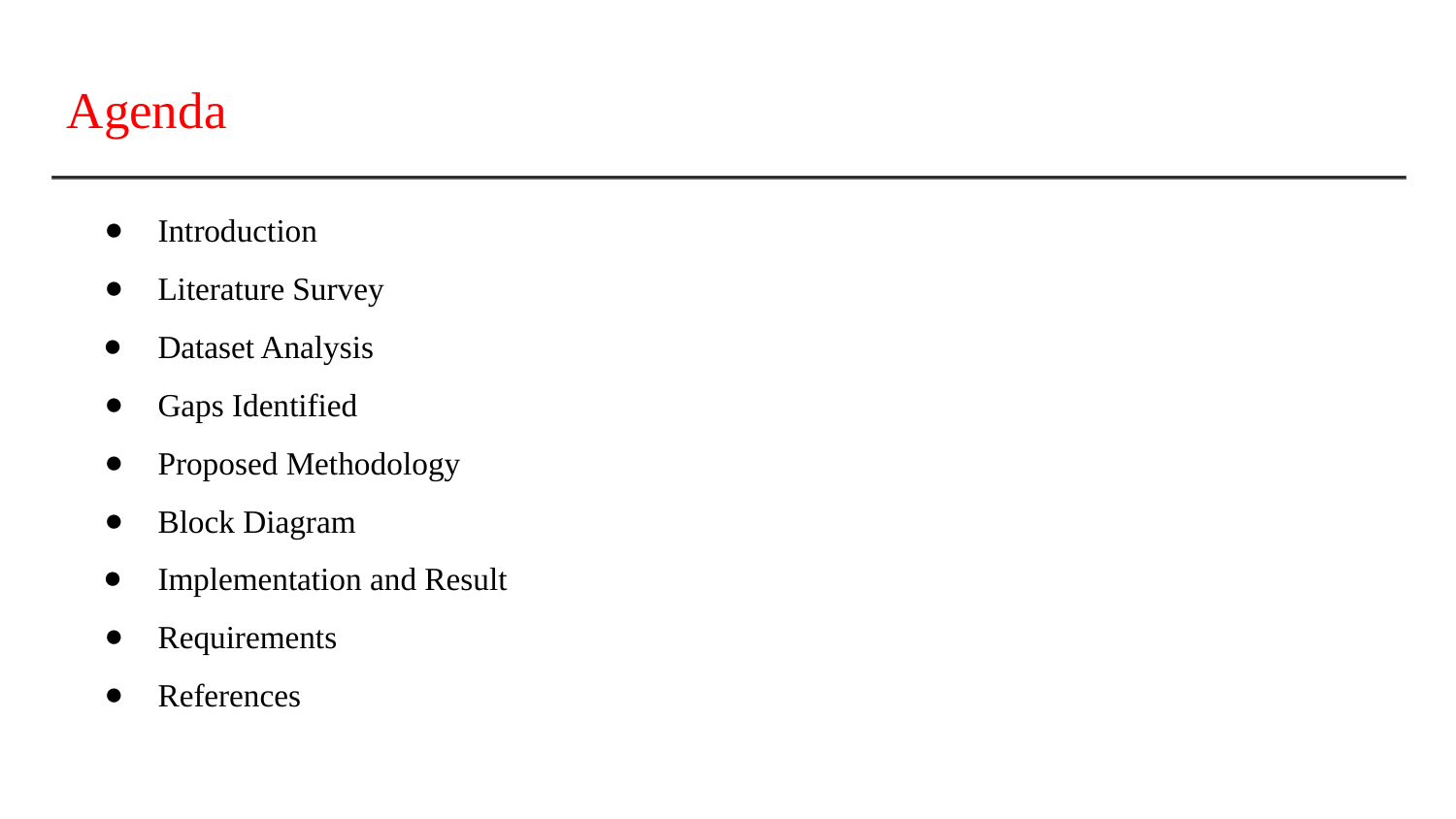

# Agenda

Introduction
Literature Survey
Dataset Analysis
Gaps Identified
Proposed Methodology
Block Diagram
Implementation and Result
Requirements
References